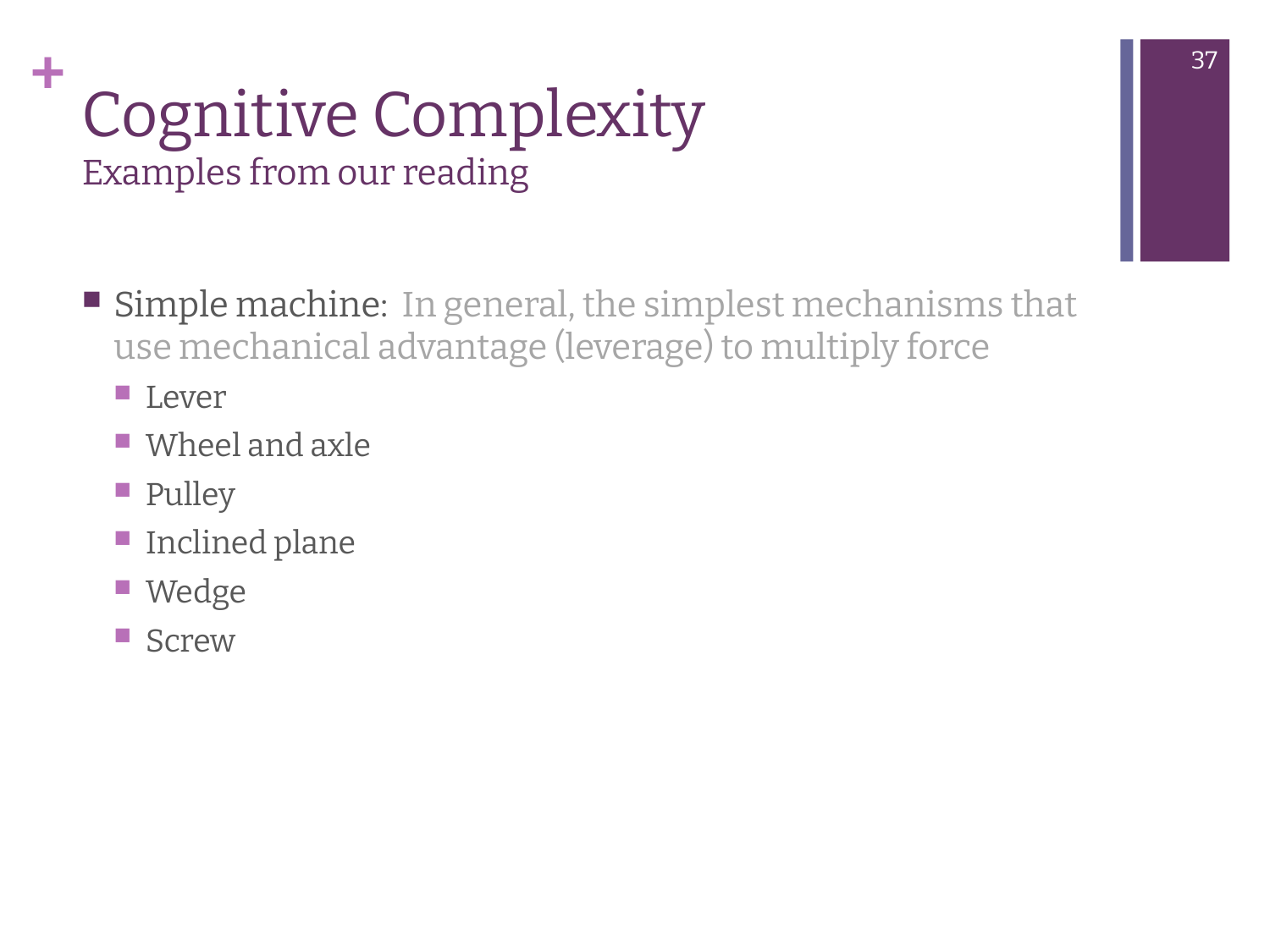

37
# Cognitive Complexity Examples from our reading
Simple machine:  In general, the simplest mechanisms that use mechanical advantage (leverage) to multiply force
Lever
Wheel and axle
Pulley
Inclined plane
Wedge
Screw